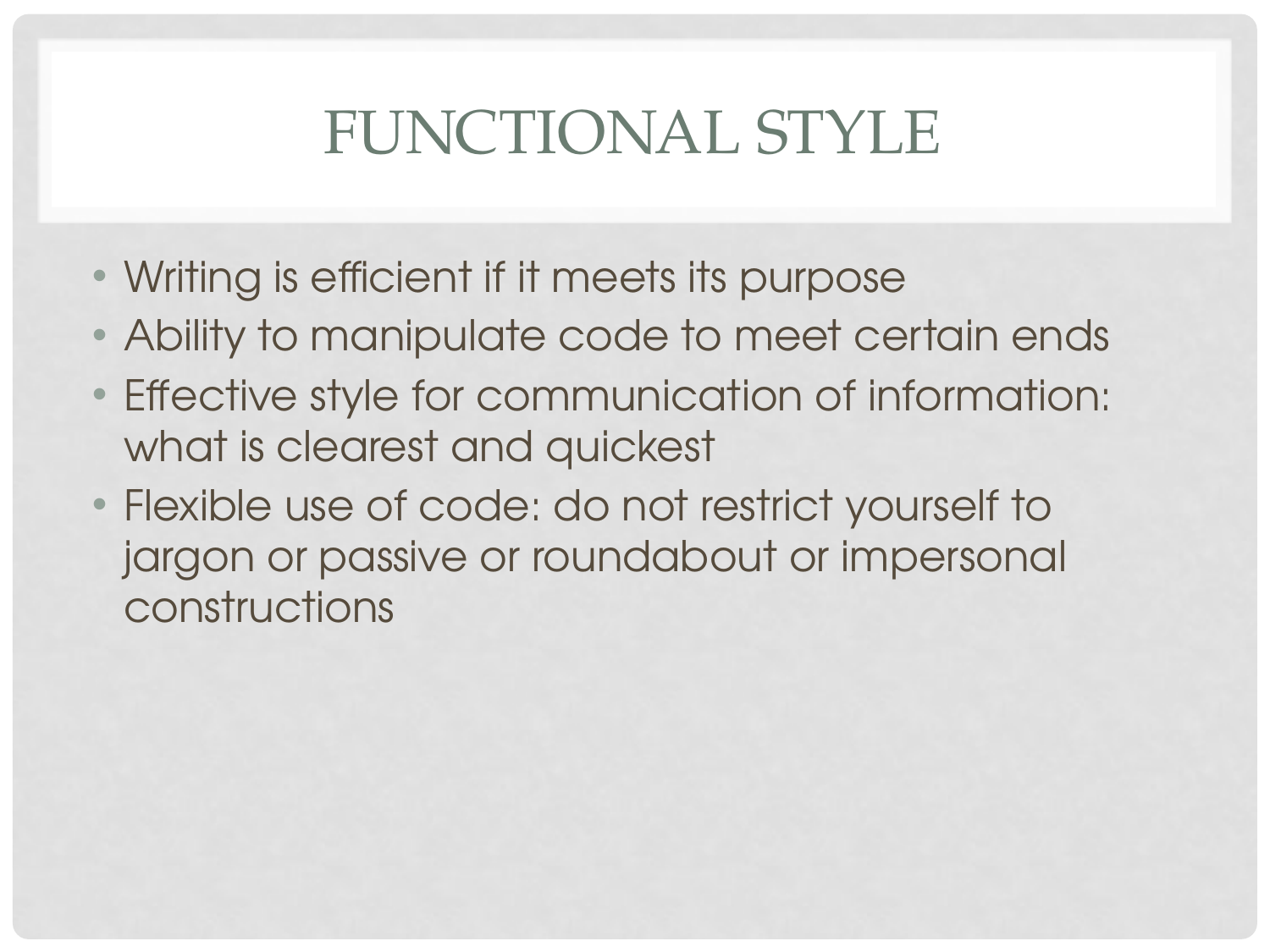

# Functional style
Writing is efficient if it meets its purpose
Ability to manipulate code to meet certain ends
Effective style for communication of information: what is clearest and quickest
Flexible use of code: do not restrict yourself to jargon or passive or roundabout or impersonal constructions